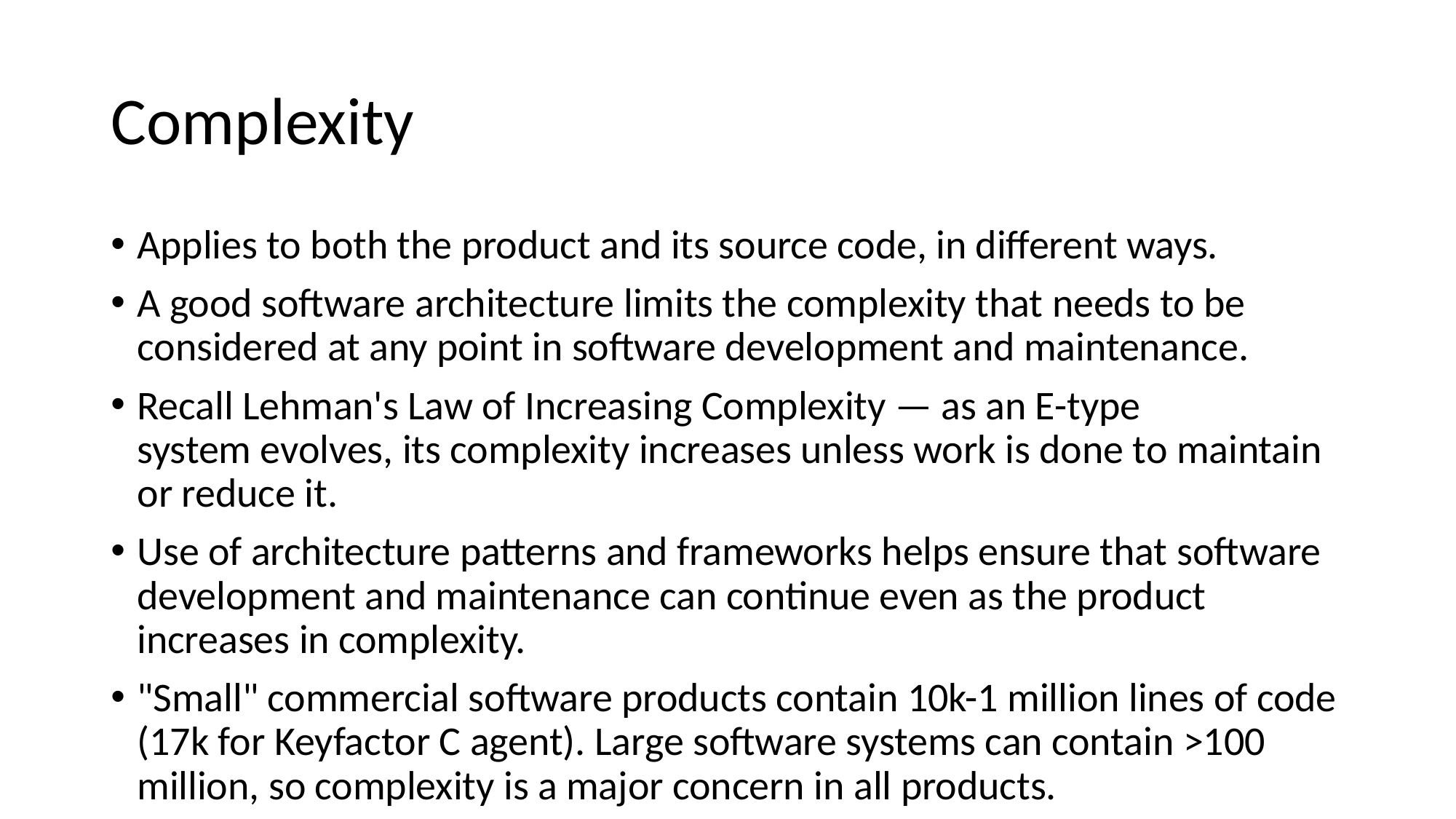

# Complexity
Applies to both the product and its source code, in different ways.
A good software architecture limits the complexity that needs to be considered at any point in software development and maintenance.
Recall Lehman's Law of Increasing Complexity — as an E-type system evolves, its complexity increases unless work is done to maintain or reduce it.
Use of architecture patterns and frameworks helps ensure that software development and maintenance can continue even as the product increases in complexity.
"Small" commercial software products contain 10k-1 million lines of code (17k for Keyfactor C agent). Large software systems can contain >100 million, so complexity is a major concern in all products.